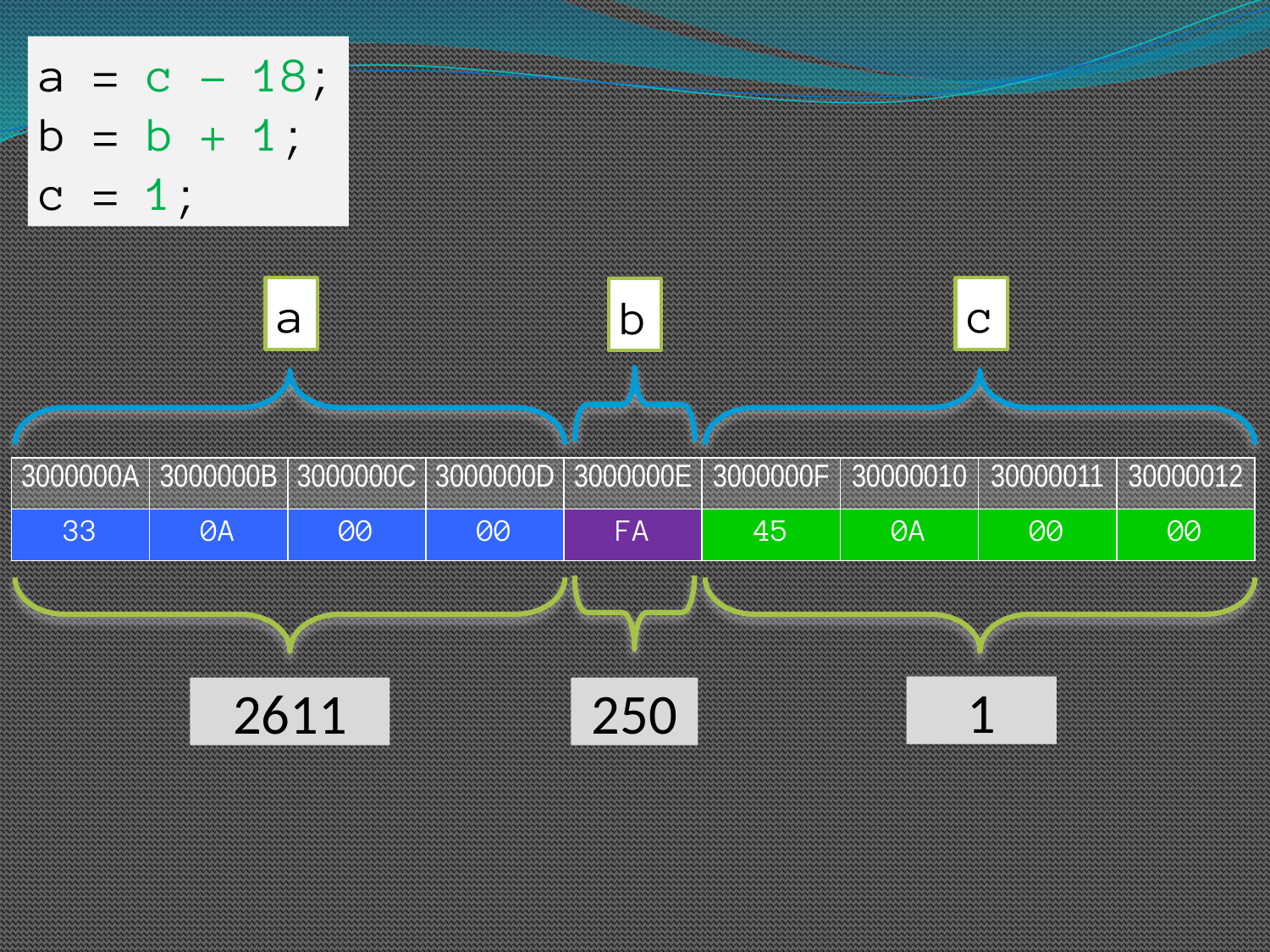

a = c - 18;
b = b + 1;
c = 1;

a
c
b

| 3000000A | 3000000B | 3000000C | 3000000D | 3000000E | 3000000F | 30000010 | 30000011 | 30000012 |
| --- | --- | --- | --- | --- | --- | --- | --- | --- |
| 33 | 0A | 00 | 00 | FA | 45 | 0A | 00 | 00 |

1
250
2611